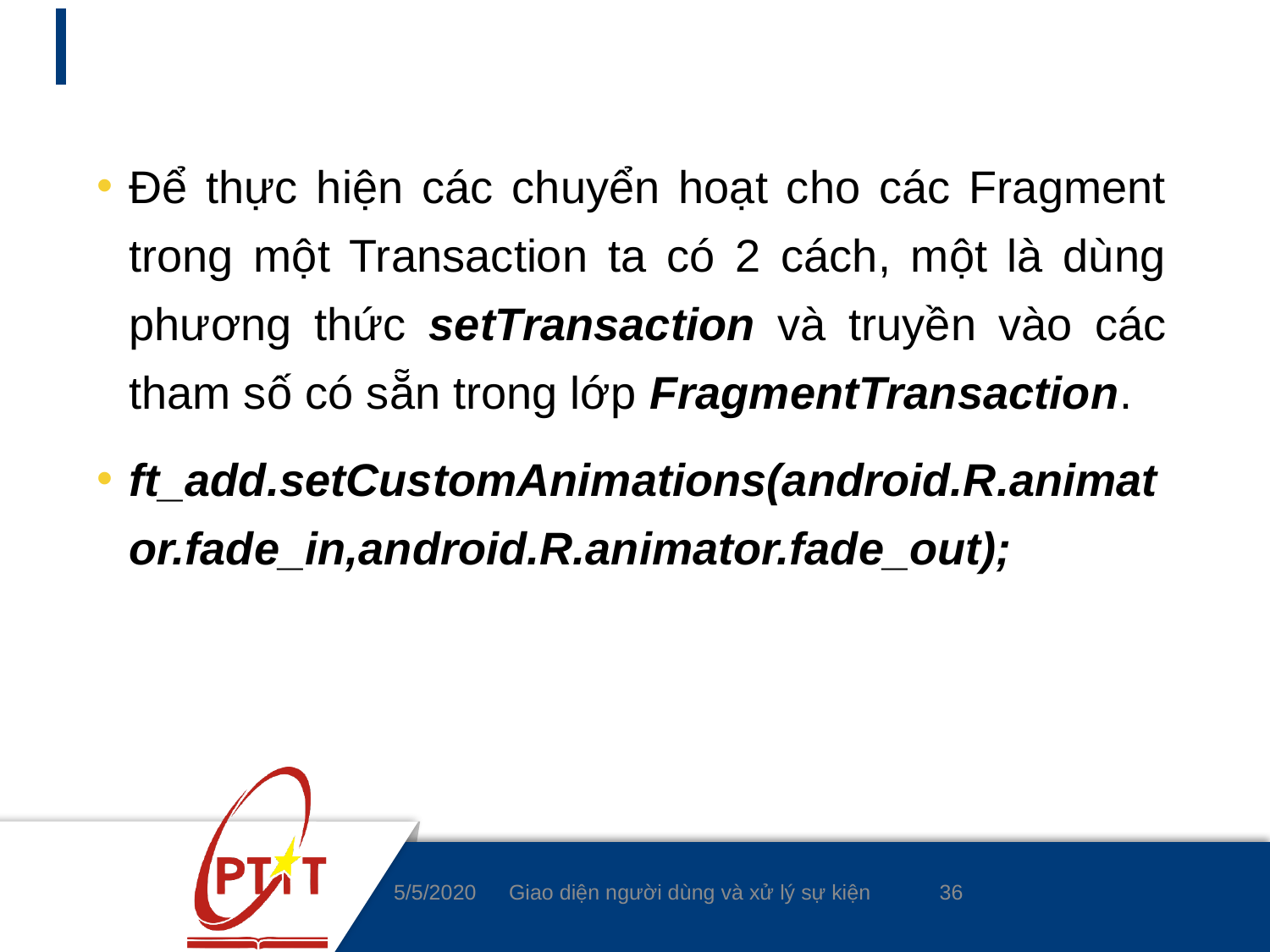

#
Để thực hiện các chuyển hoạt cho các Fragment trong một Transaction ta có 2 cách, một là dùng phương thức setTransaction và truyền vào các tham số có sẵn trong lớp FragmentTransaction.
ft_add.setCustomAnimations(android.R.animator.fade_in,android.R.animator.fade_out);

36
5/5/2020
Giao diện người dùng và xử lý sự kiện